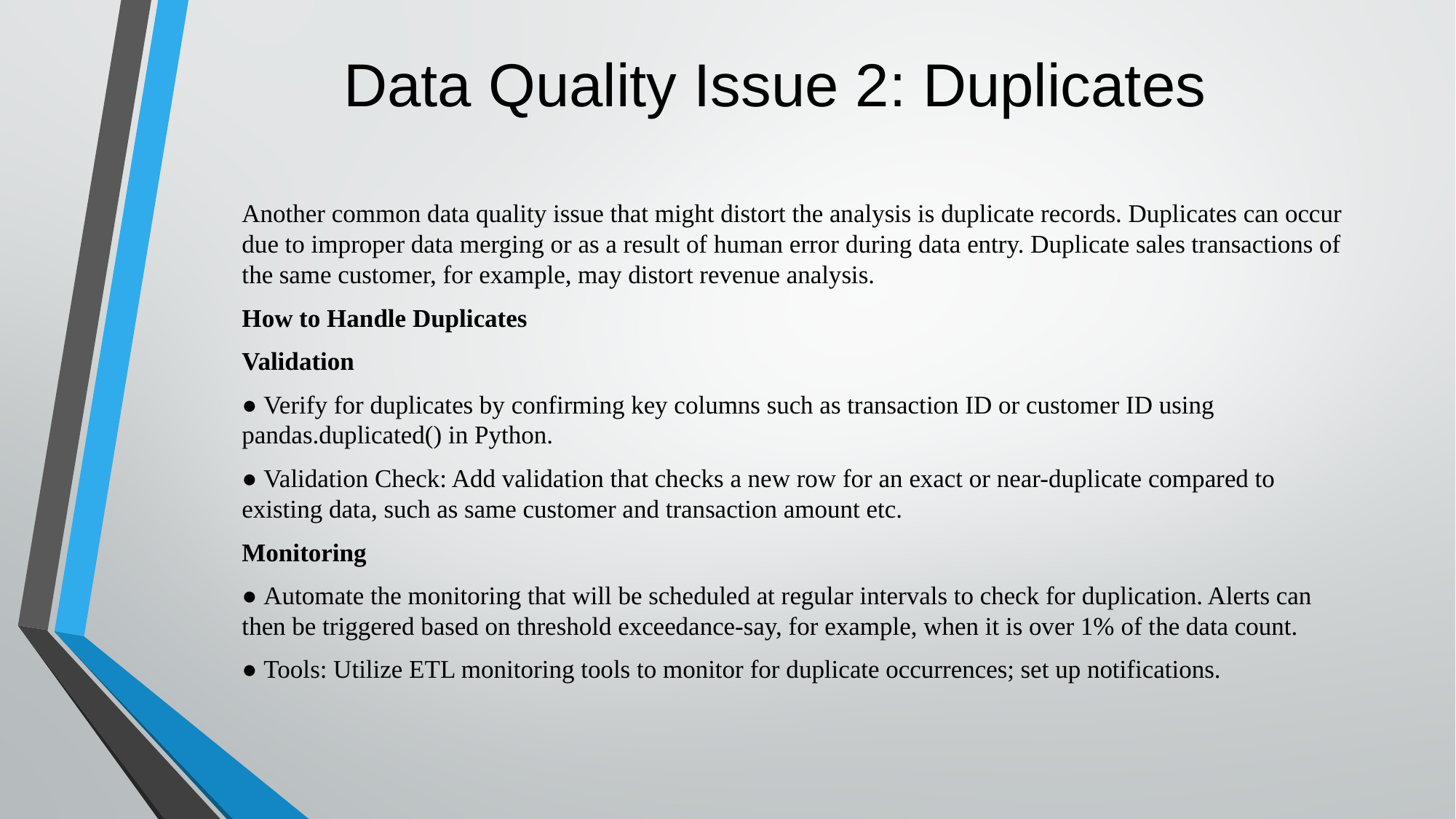

# Data Quality Issue 2: Duplicates
	Another common data quality issue that might distort the analysis is duplicate records. Duplicates can occur due to improper data merging or as a result of human error during data entry. Duplicate sales transactions of the same customer, for example, may distort revenue analysis.
How to Handle Duplicates
Validation
	● Verify for duplicates by confirming key columns such as transaction ID or customer ID using pandas.duplicated() in Python.
	● Validation Check: Add validation that checks a new row for an exact or near-duplicate compared to existing data, such as same customer and transaction amount etc.
Monitoring
	● Automate the monitoring that will be scheduled at regular intervals to check for duplication. Alerts can then be triggered based on threshold exceedance-say, for example, when it is over 1% of the data count.
	● Tools: Utilize ETL monitoring tools to monitor for duplicate occurrences; set up notifications.